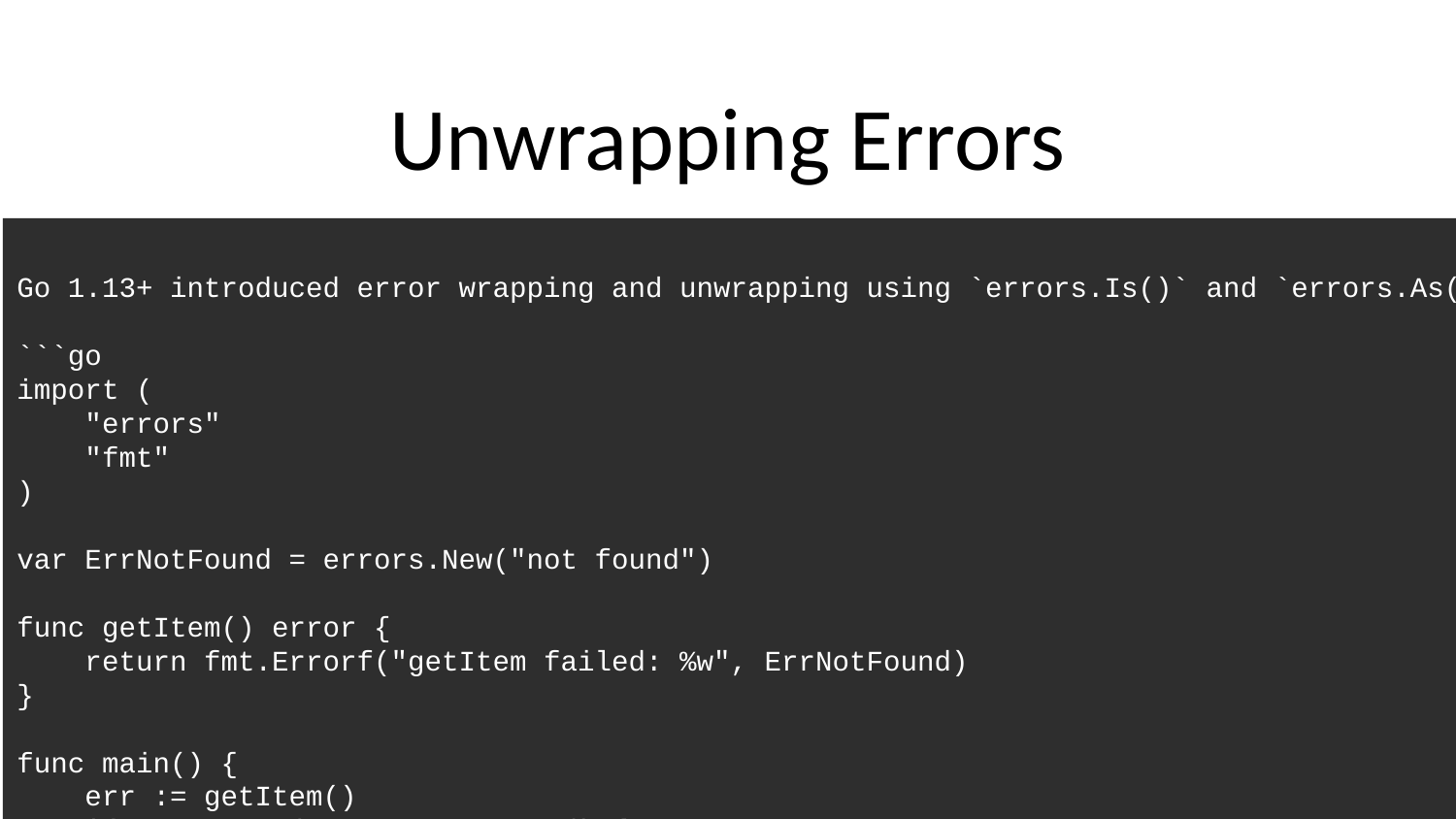

# Unwrapping Errors

Go 1.13+ introduced error wrapping and unwrapping using `errors.Is()` and `errors.As()`.
```go
import (
    "errors"
    "fmt"
)
var ErrNotFound = errors.New("not found")
func getItem() error {
    return fmt.Errorf("getItem failed: %w", ErrNotFound)
}
func main() {
    err := getItem()
    if errors.Is(err, ErrNotFound) {
        fmt.Println("Item not found")
    }
}